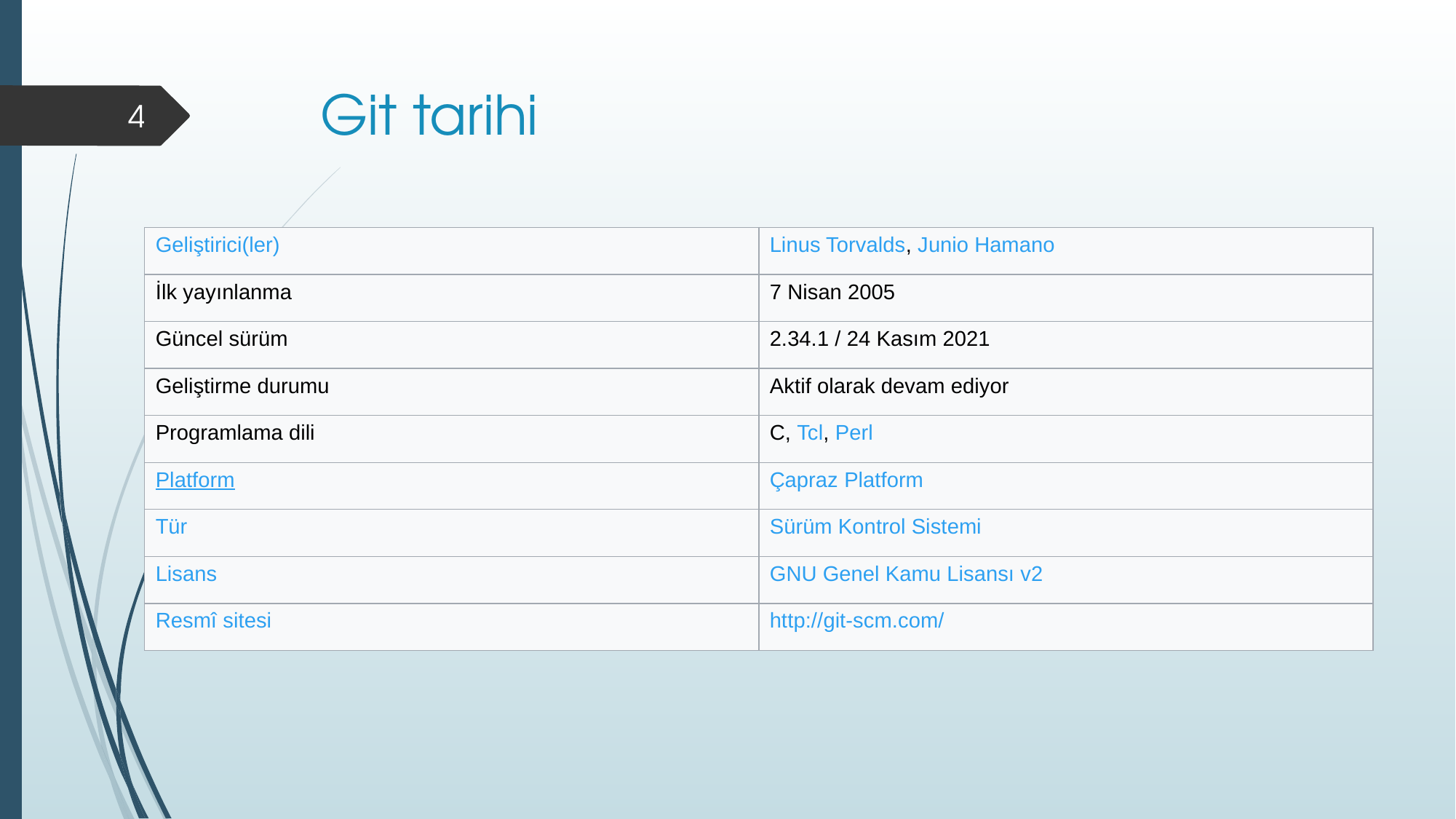

# Git tarihi
4
| Geliştirici(ler) | Linus Torvalds, Junio Hamano |
| --- | --- |
| İlk yayınlanma | 7 Nisan 2005 |
| Güncel sürüm | 2.34.1 / 24 Kasım 2021 |
| Geliştirme durumu | Aktif olarak devam ediyor |
| Programlama dili | C, Tcl, Perl |
| Platform | Çapraz Platform |
| Tür | Sürüm Kontrol Sistemi |
| Lisans | GNU Genel Kamu Lisansı v2 |
| Resmî sitesi | http://git-scm.com/ |